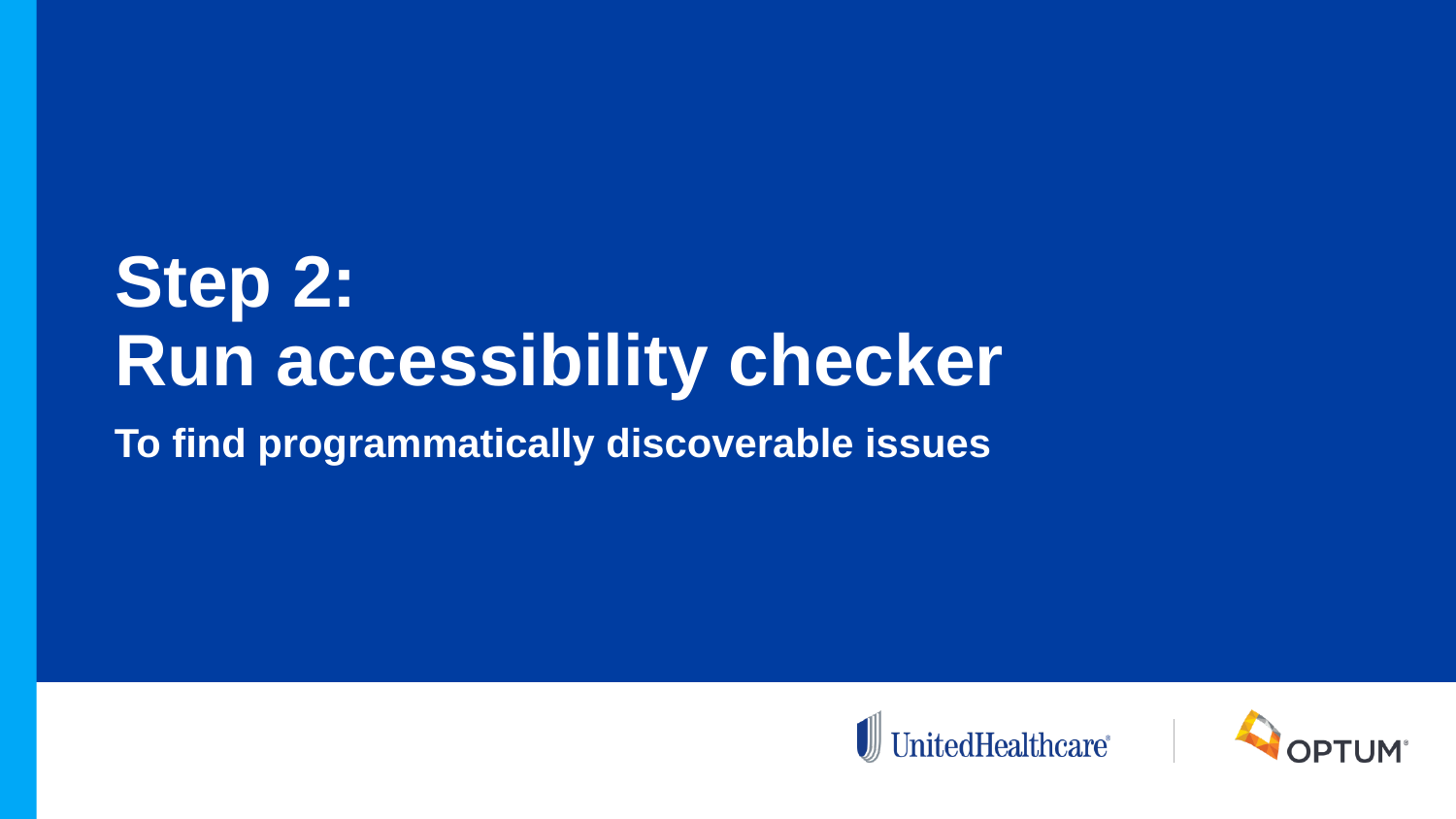

# Step 2: Run accessibility checker
To find programmatically discoverable issues